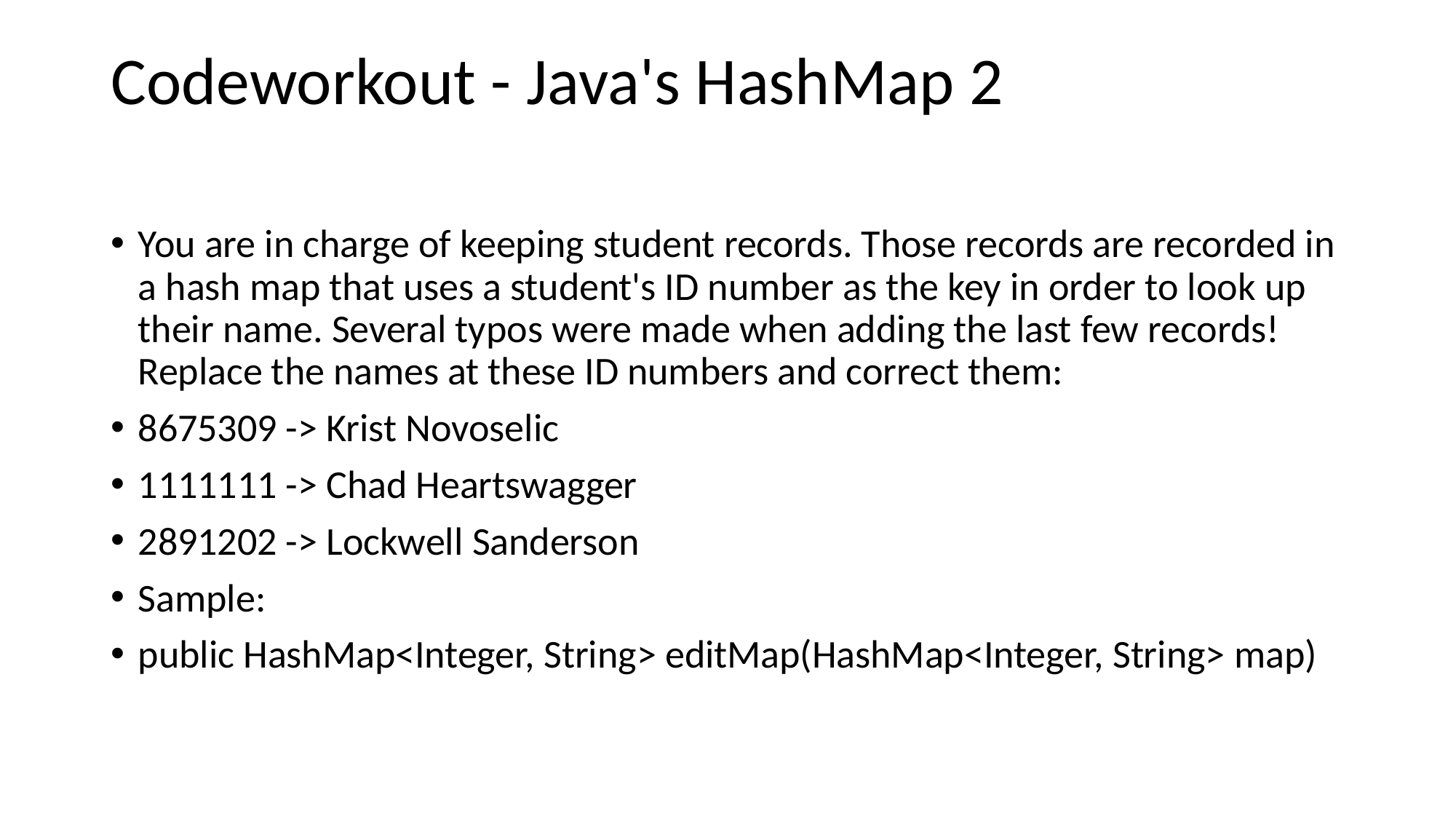

# Codeworkout - Java's HashMap 2
You are in charge of keeping student records. Those records are recorded in a hash map that uses a student's ID number as the key in order to look up their name. Several typos were made when adding the last few records! Replace the names at these ID numbers and correct them:
8675309 -> Krist Novoselic
1111111 -> Chad Heartswagger
2891202 -> Lockwell Sanderson
Sample:
public HashMap<Integer, String> editMap(HashMap<Integer, String> map)